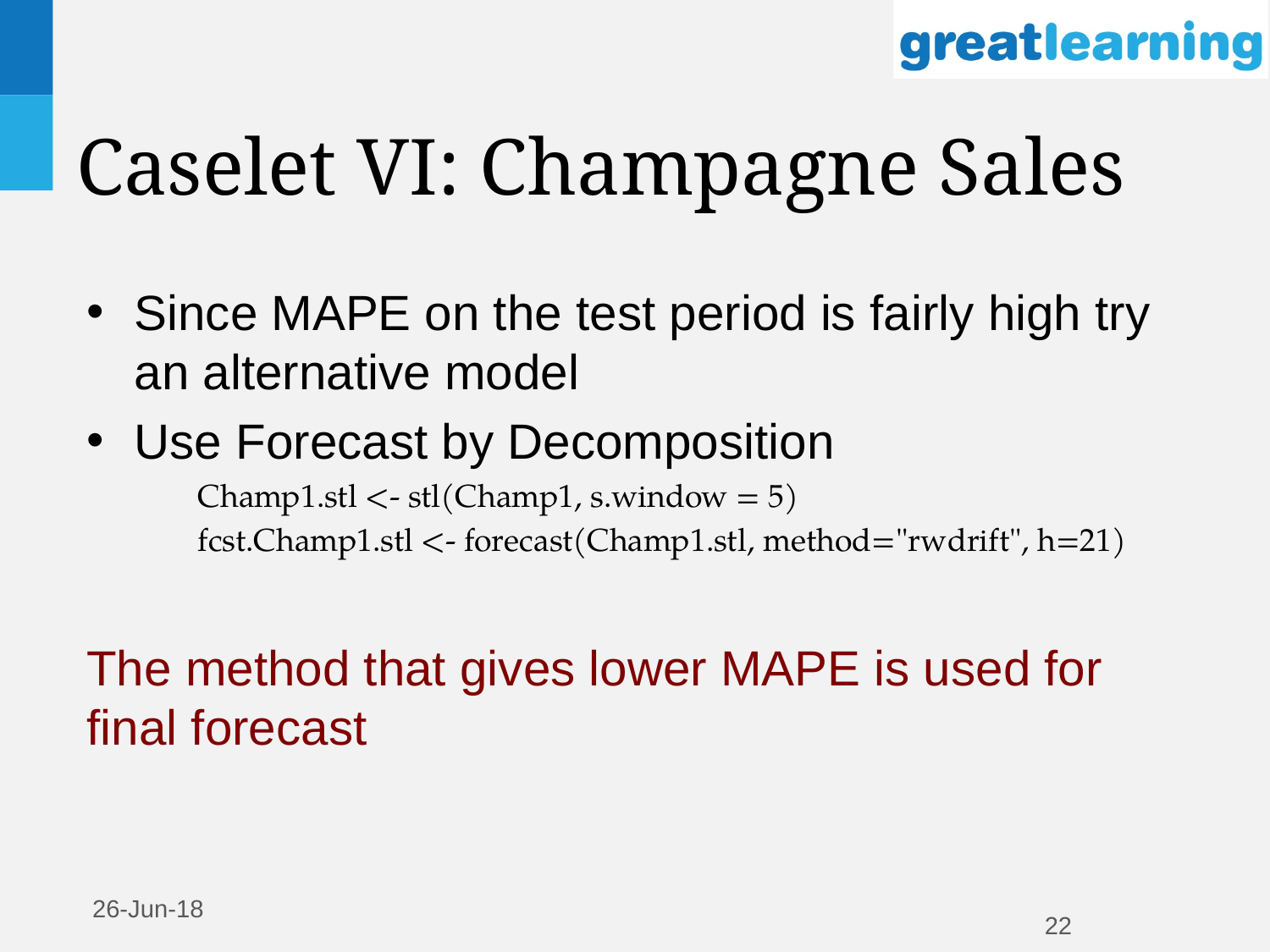

# Caselet VI: Champagne Sales
Since MAPE on the test period is fairly high try an alternative model
Use Forecast by Decomposition
Champ1.stl <- stl(Champ1, s.window = 5)
fcst.Champ1.stl <- forecast(Champ1.stl, method="rwdrift", h=21)

The method that gives lower MAPE is used for final forecast

26-Jun-18
22